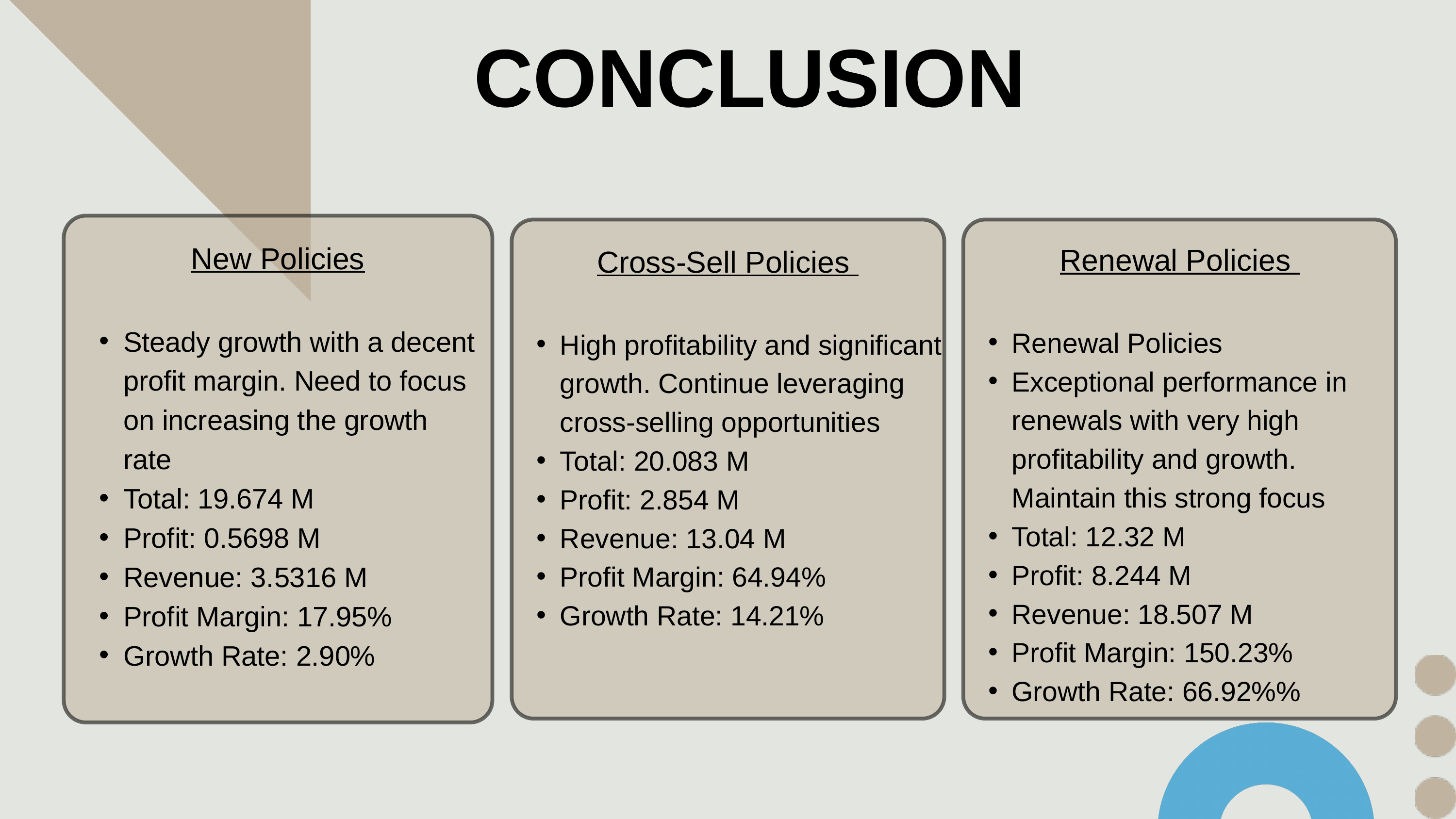

CONCLUSION

New Policies

Steady growth with a decent profit margin. Need to focus on increasing the growth rate
Total: 19.674 M
Profit: 0.5698 M
Revenue: 3.5316 M
Profit Margin: 17.95%
Growth Rate: 2.90%
Renewal Policies

Renewal Policies
Exceptional performance in renewals with very high profitability and growth. Maintain this strong focus
Total: 12.32 M
Profit: 8.244 M
Revenue: 18.507 M
Profit Margin: 150.23%
Growth Rate: 66.92%%
Cross-Sell Policies

High profitability and significant growth. Continue leveraging cross-selling opportunities
Total: 20.083 M
Profit: 2.854 M
Revenue: 13.04 M
Profit Margin: 64.94%
Growth Rate: 14.21%